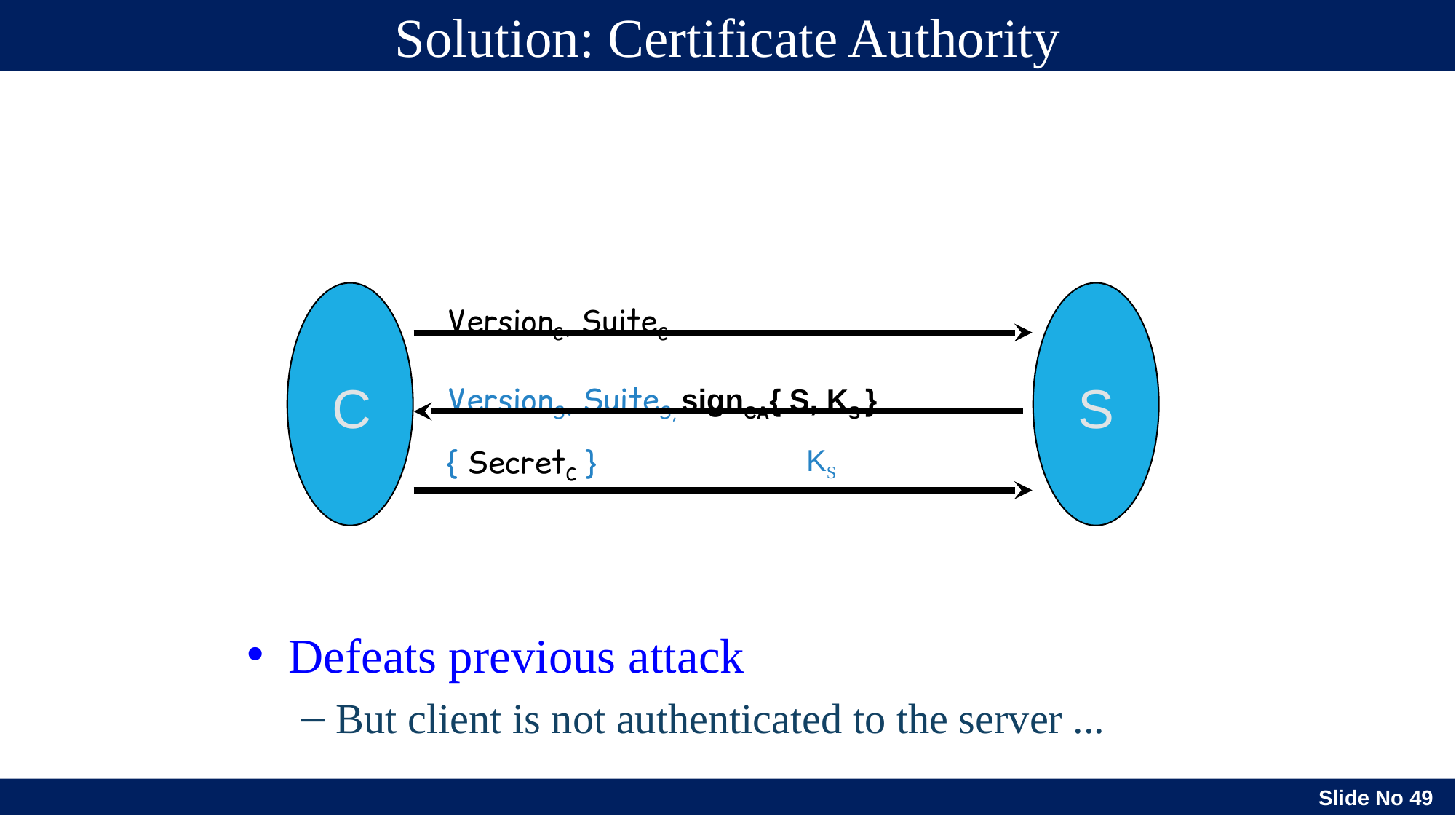

# Solution: Certificate Authority
VersionC, SuiteC
VersionS, SuiteS, signCA{ S, KS }
{ SecretC }

C
S
KS
Defeats previous attack
But client is not authenticated to the server ...